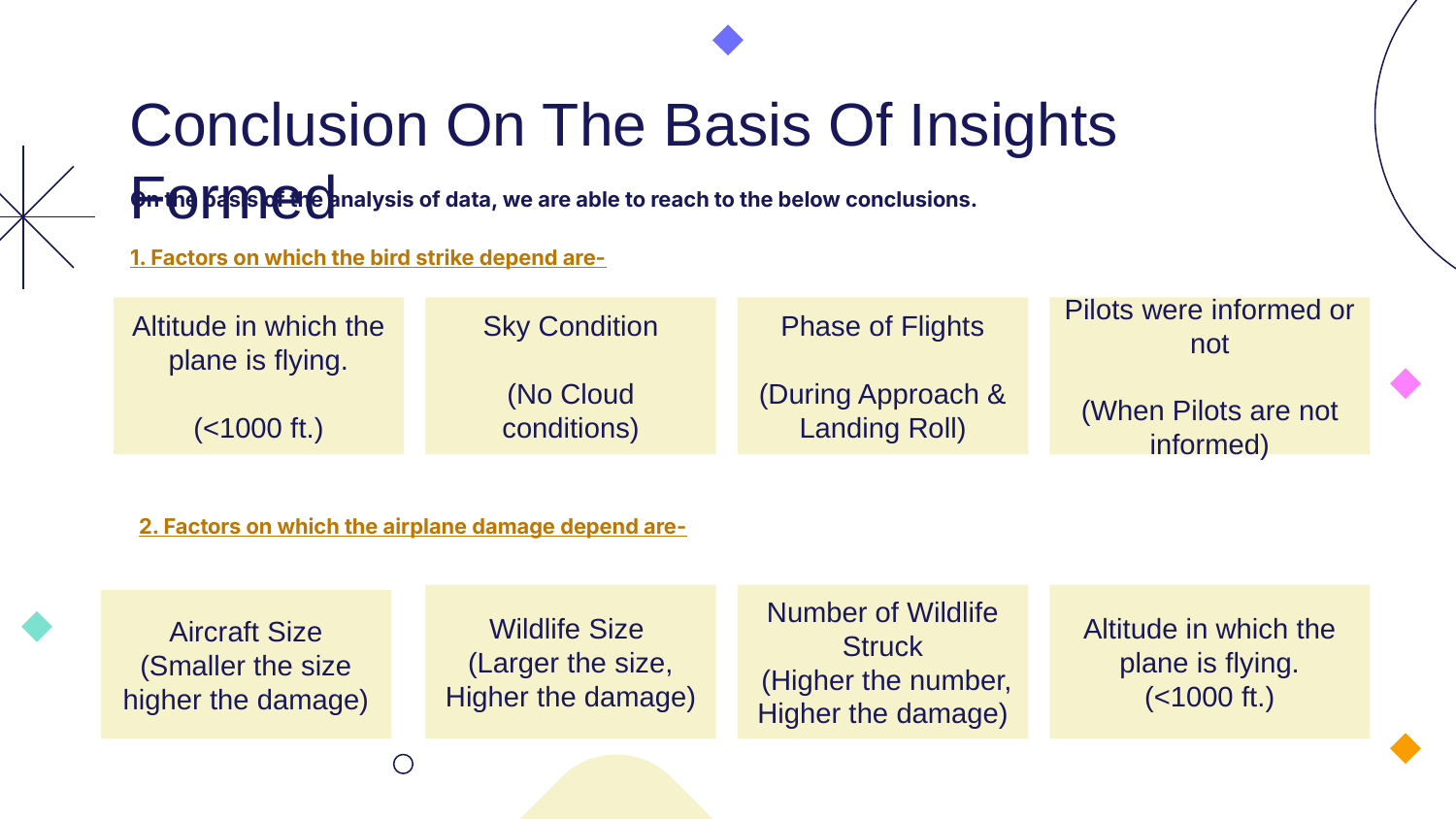

# Conclusion On The Basis Of Insights Formed
On the basis of the analysis of data, we are able to reach to the below conclusions.

1. Factors on which the bird strike depend are-
Altitude in which the plane is flying.

(<1000 ft.)
Sky Condition

(No Cloud conditions)
Phase of Flights

(During Approach & Landing Roll)
Pilots were informed or not

(When Pilots are not informed)
2. Factors on which the airplane damage depend are-
Number of Wildlife Struck
 (Higher the number, Higher the damage)
Wildlife Size
(Larger the size, Higher the damage)
Altitude in which the plane is flying.
(<1000 ft.)
Aircraft Size
(Smaller the size higher the damage)